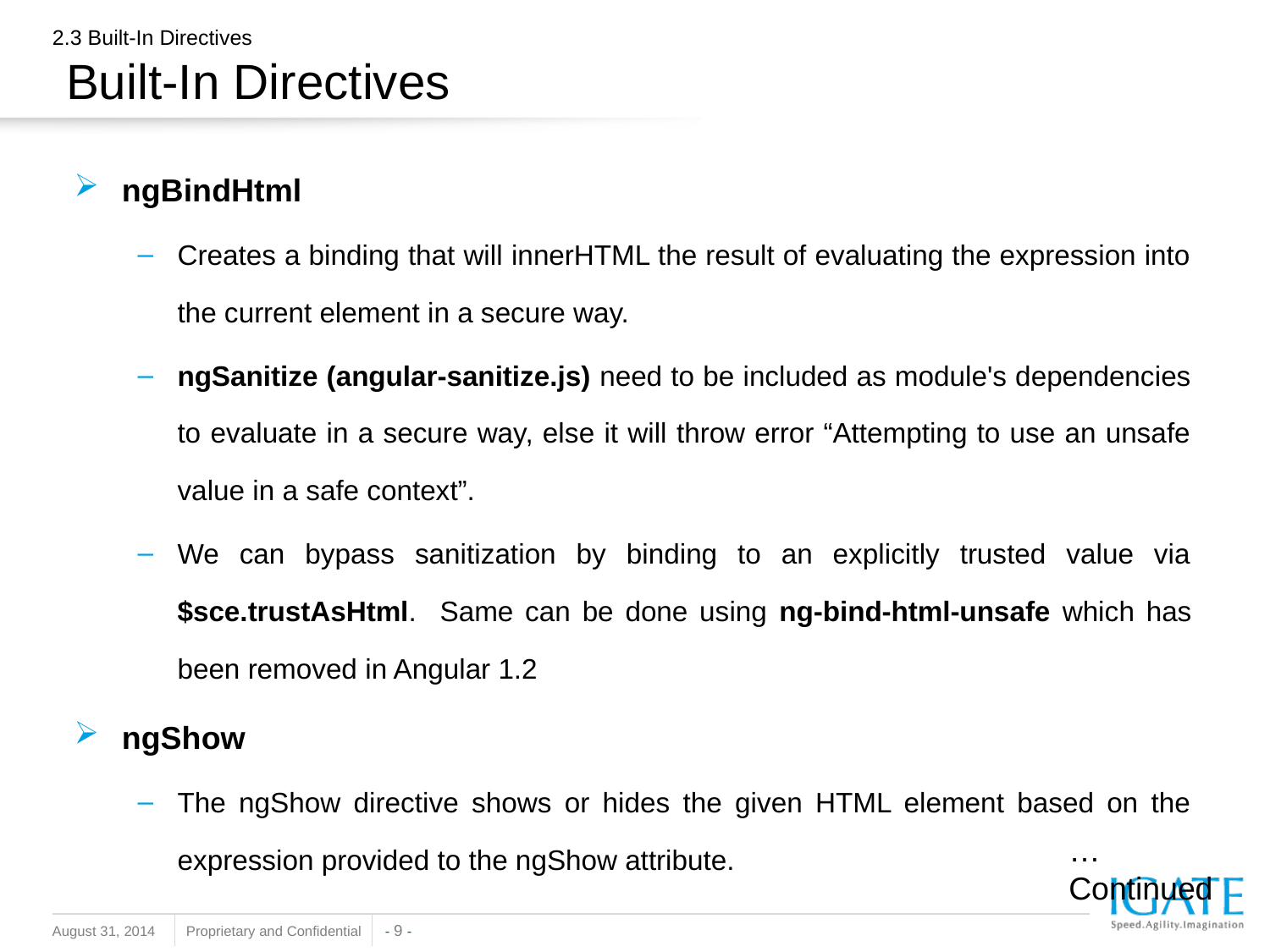

# 2.3 Built-In Directives Built-In Directives
ngBindHtml
Creates a binding that will innerHTML the result of evaluating the expression into the current element in a secure way.
ngSanitize (angular-sanitize.js) need to be included as module's dependencies to evaluate in a secure way, else it will throw error “Attempting to use an unsafe value in a safe context”.
We can bypass sanitization by binding to an explicitly trusted value via $sce.trustAsHtml.  Same can be done using ng-bind-html-unsafe which has been removed in Angular 1.2
ngShow
The ngShow directive shows or hides the given HTML element based on the expression provided to the ngShow attribute.
…Continued